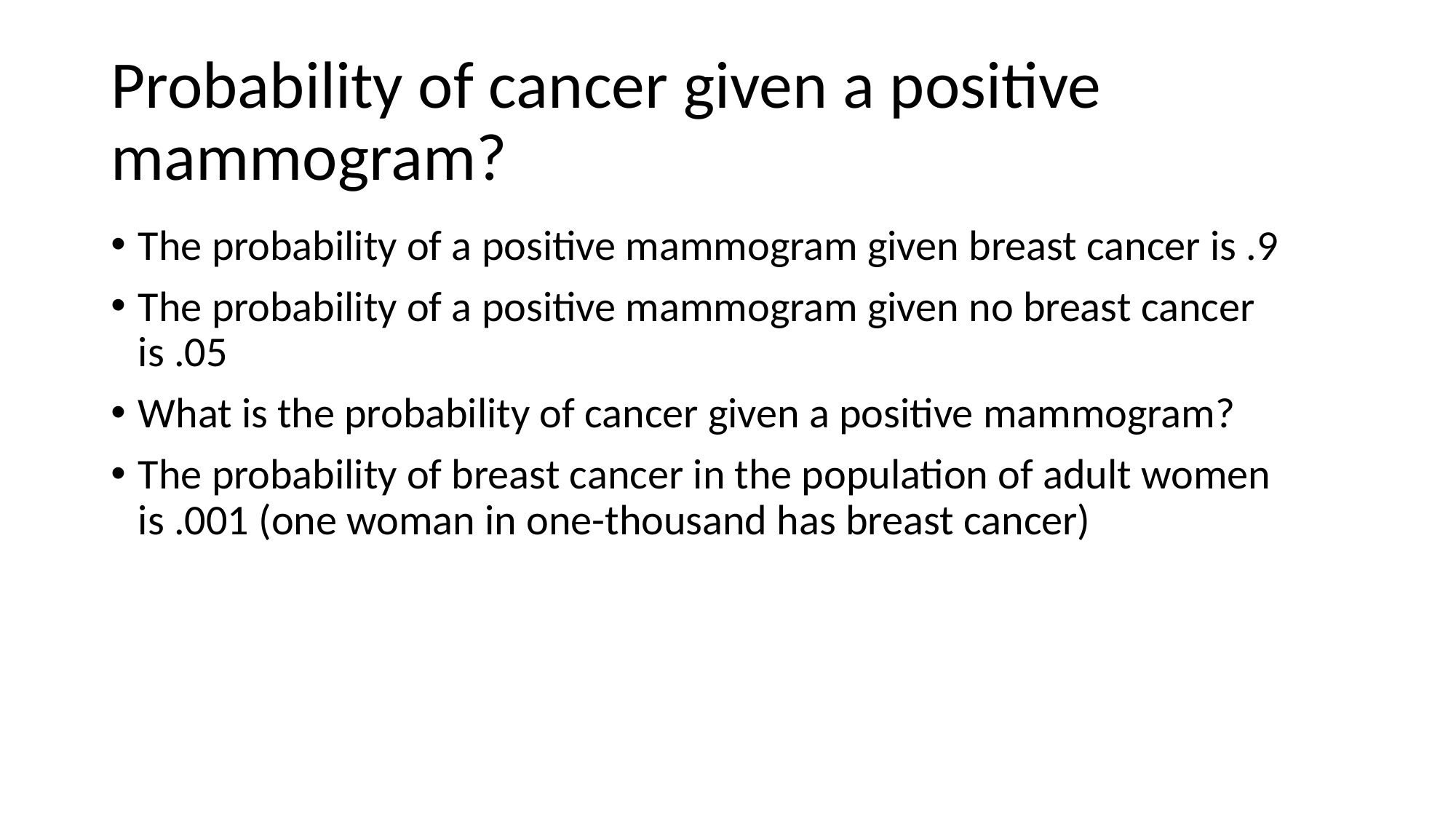

# Probability of cancer given a positive mammogram?
The probability of a positive mammogram given breast cancer is .9
The probability of a positive mammogram given no breast cancer is .05
What is the probability of cancer given a positive mammogram?
The probability of breast cancer in the population of adult women is .001 (one woman in one-thousand has breast cancer)